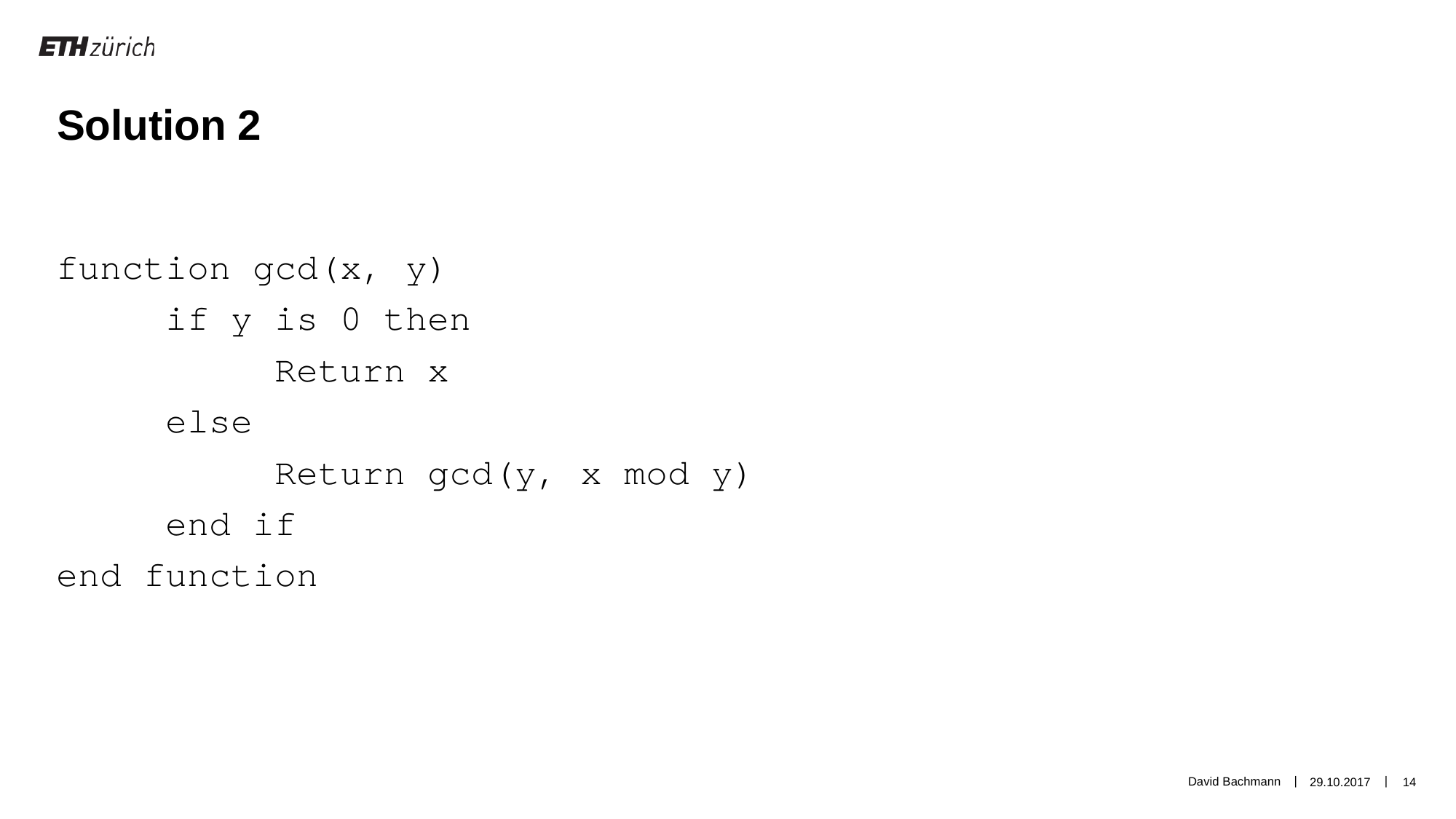

Solution 2
function gcd(x, y)
	if y is 0 then
		Return x
	else
		Return gcd(y, x mod y)
	end if
end function

David Bachmann
29.10.2017
14